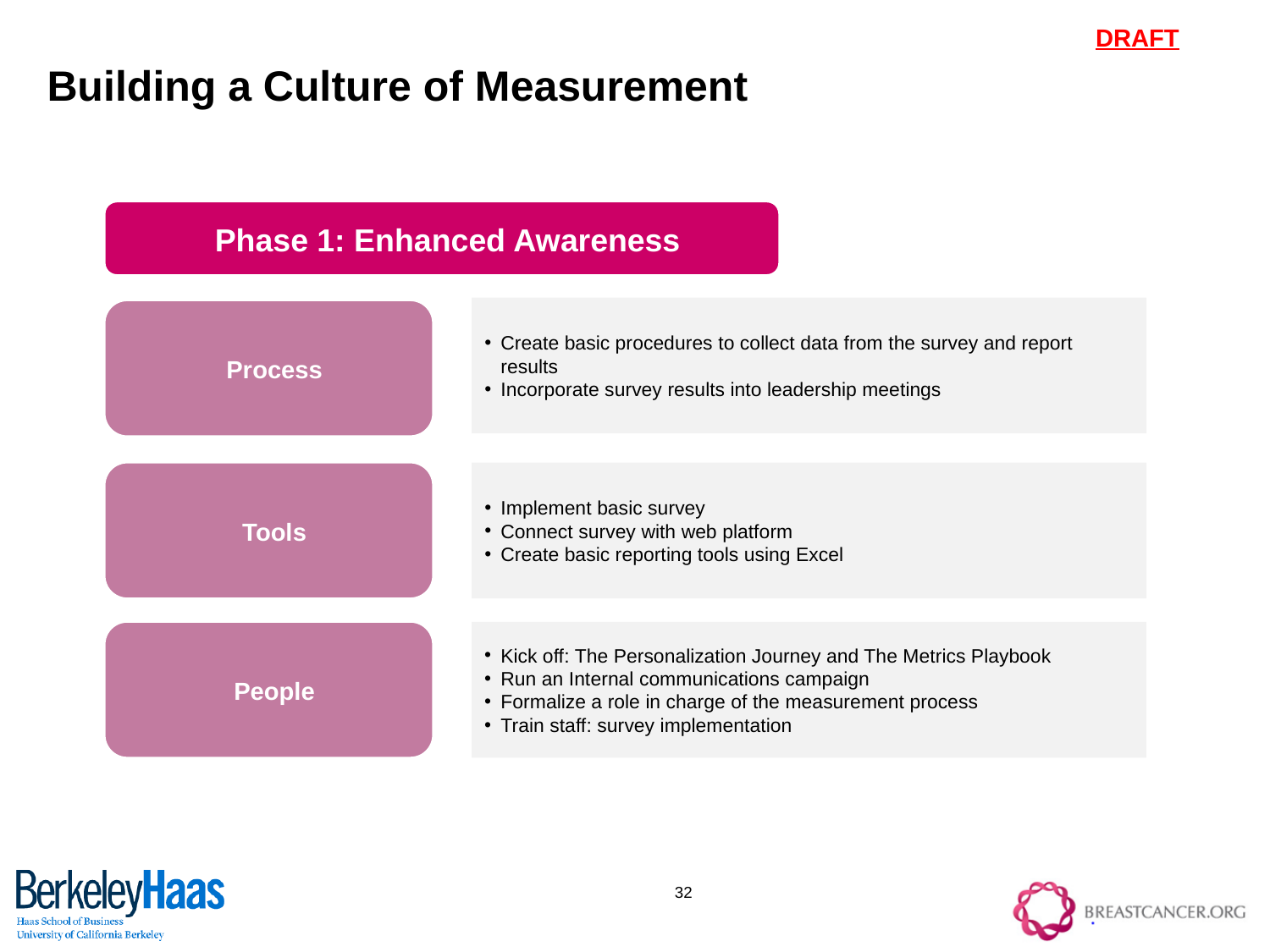

Building a Culture of Measurement
Phase 1: Enhanced Awareness
Create basic procedures to collect data from the survey and report results
Incorporate survey results into leadership meetings
Process
Tools
Implement basic survey
Connect survey with web platform
Create basic reporting tools using Excel
People
Kick off: The Personalization Journey and The Metrics Playbook
Run an Internal communications campaign
Formalize a role in charge of the measurement process
Train staff: survey implementation
32